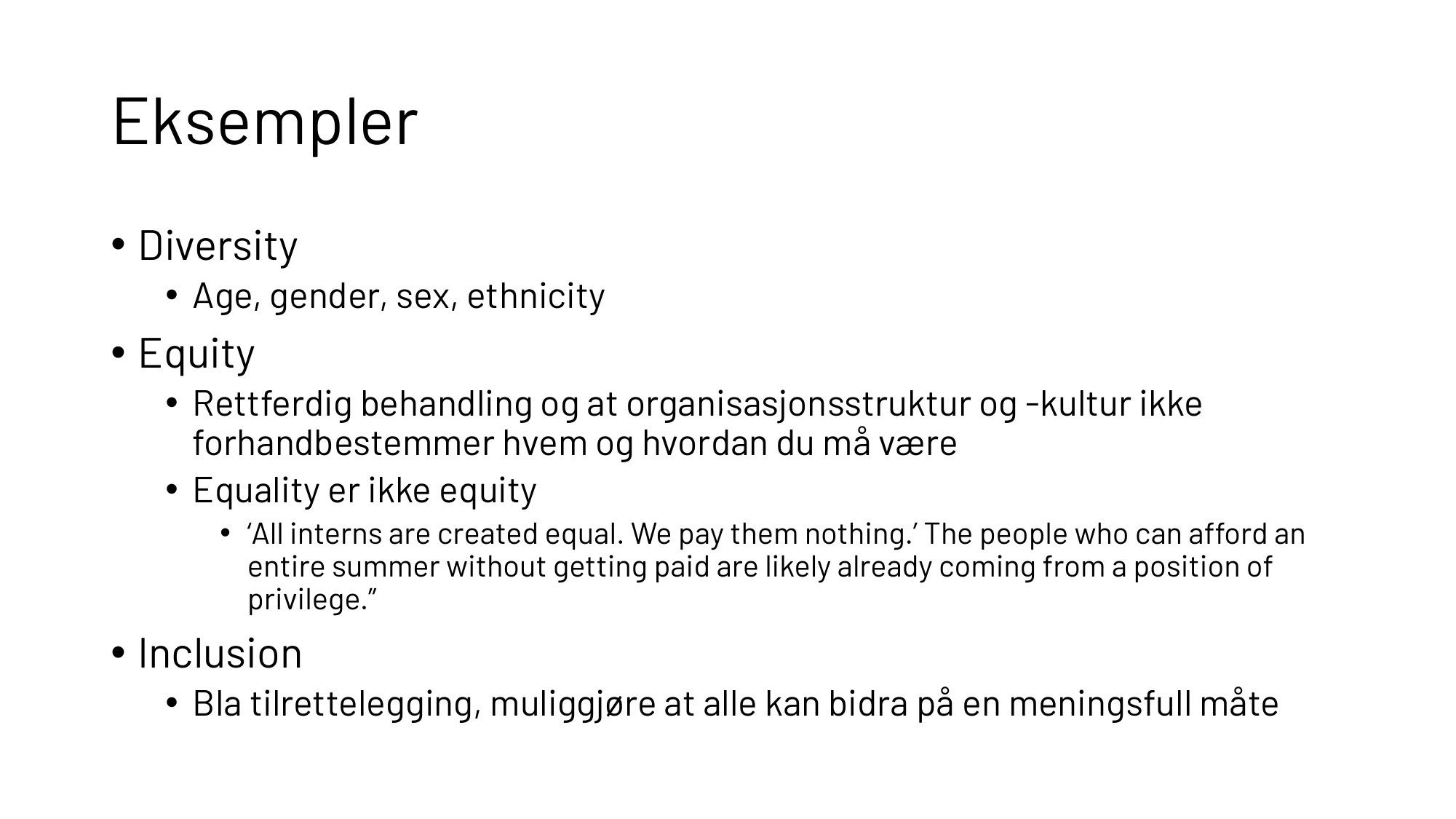

# Eksempler
Diversity
Age, gender, sex, ethnicity
Equity
Rettferdig behandling og at organisasjonsstruktur og -kultur ikke forhandbestemmer hvem og hvordan du må være
Equality er ikke equity
‘All interns are created equal. We pay them nothing.’ The people who can afford an entire summer without getting paid are likely already coming from a position of privilege.”
Inclusion
Bla tilrettelegging, muliggjøre at alle kan bidra på en meningsfull måte